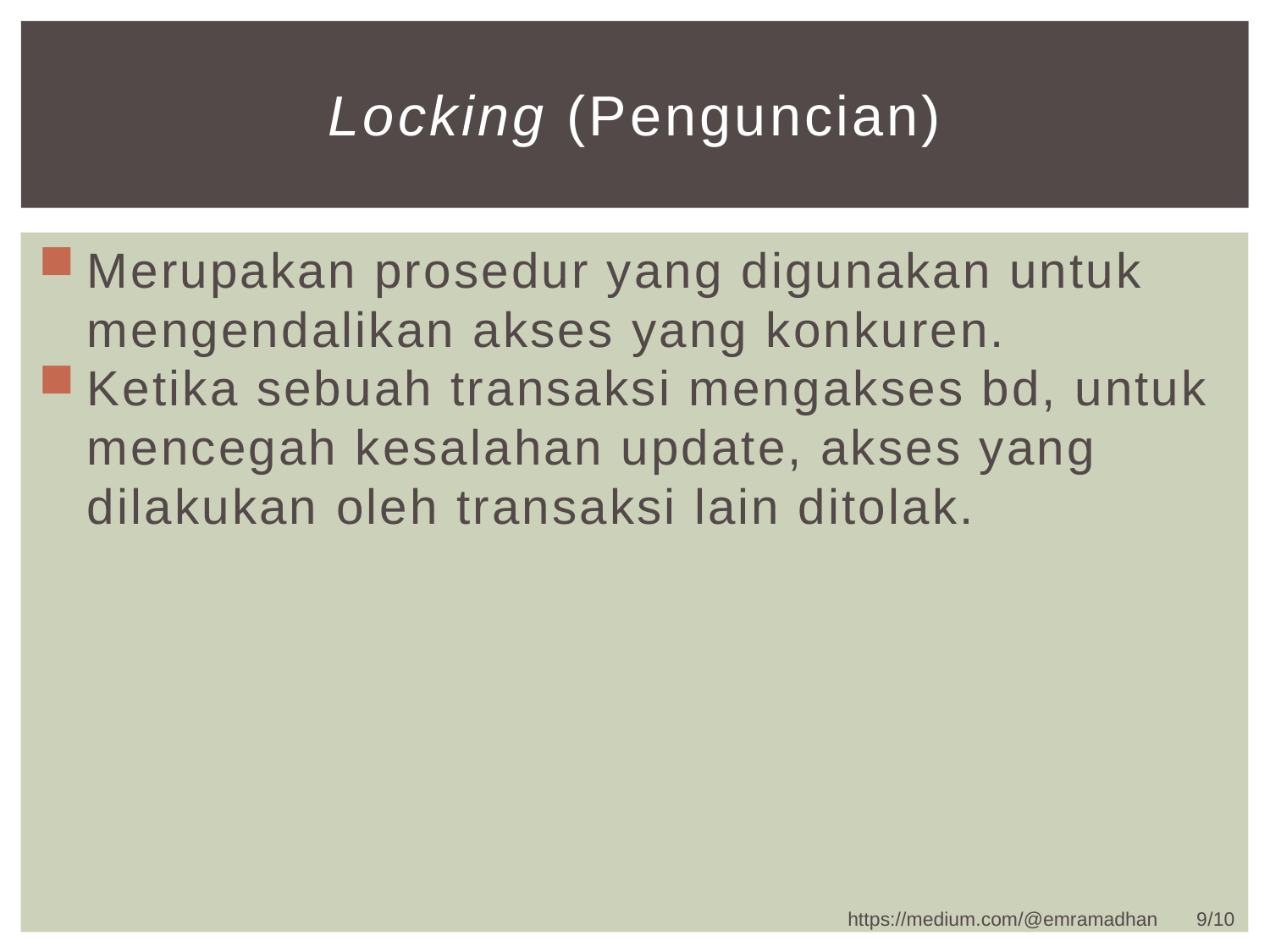

# Locking (Penguncian)
Merupakan prosedur yang digunakan untuk mengendalikan akses yang konkuren.
Ketika sebuah transaksi mengakses bd, untuk mencegah kesalahan update, akses yang dilakukan oleh transaksi lain ditolak.
9